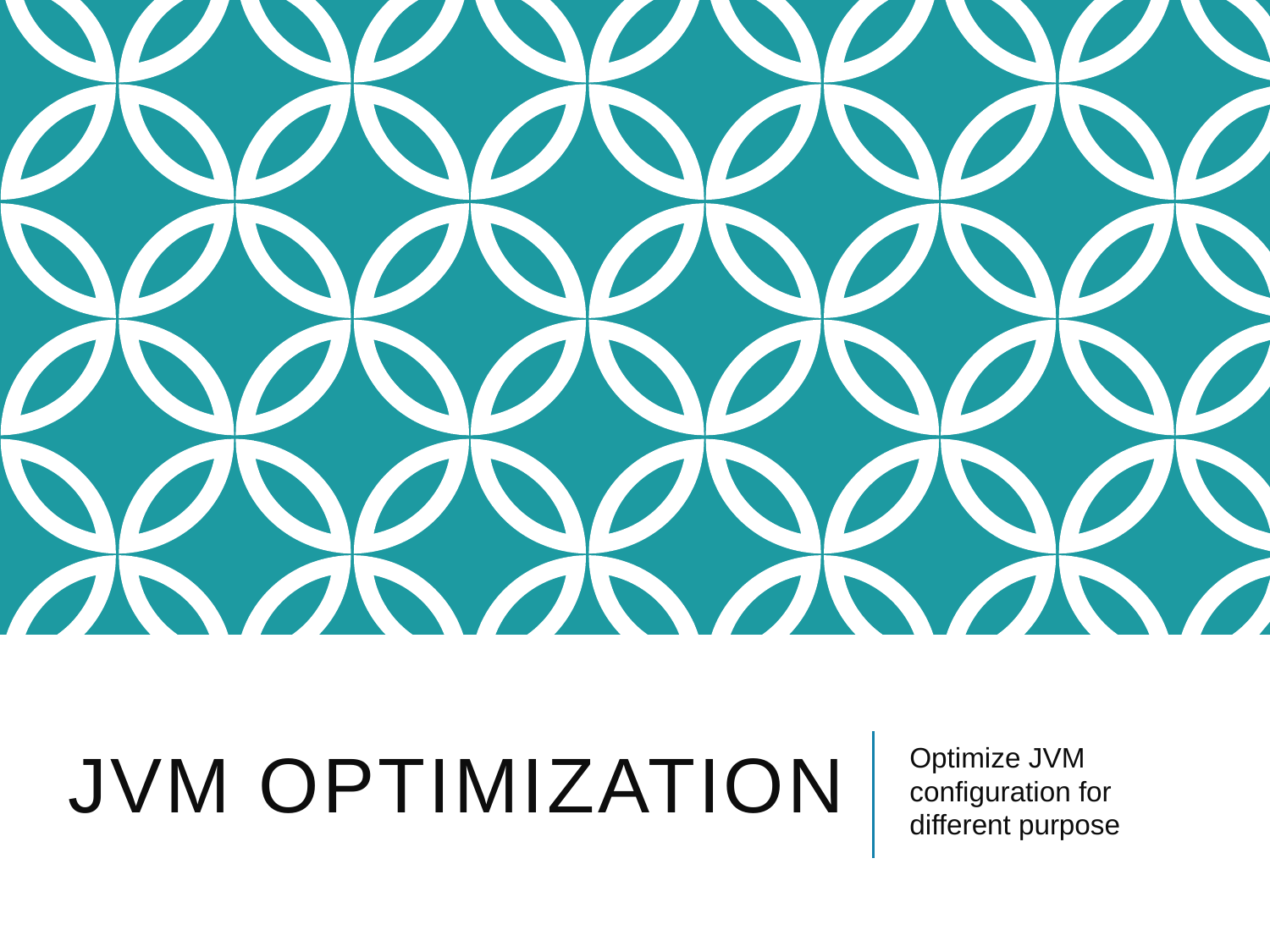

# JVM Optimization
Optimize JVM configuration for different purpose